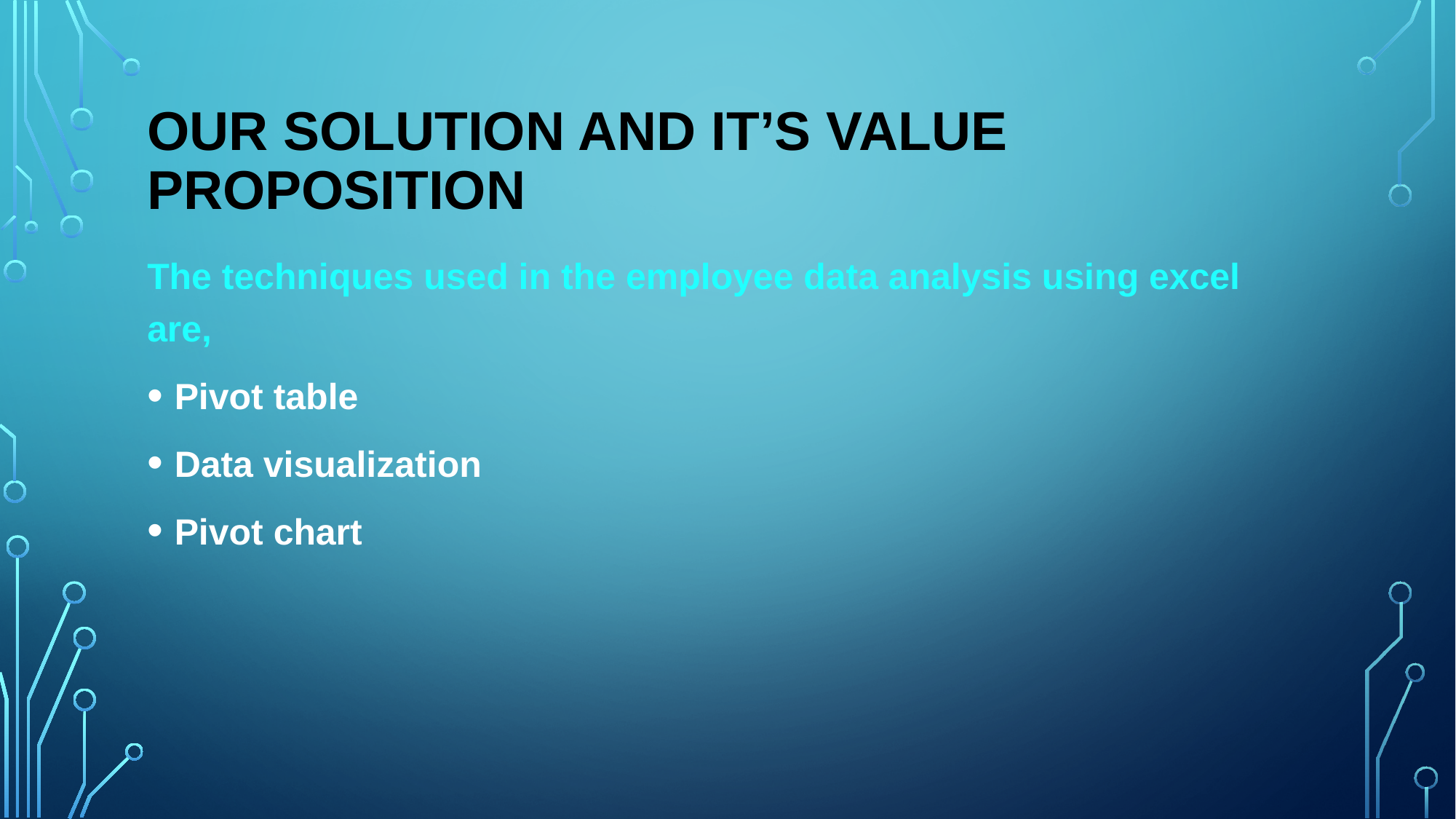

# OUR Solution AND IT’S VALUE PROPOSITION
The techniques used in the employee data analysis using excel are,
Pivot table
Data visualization
Pivot chart